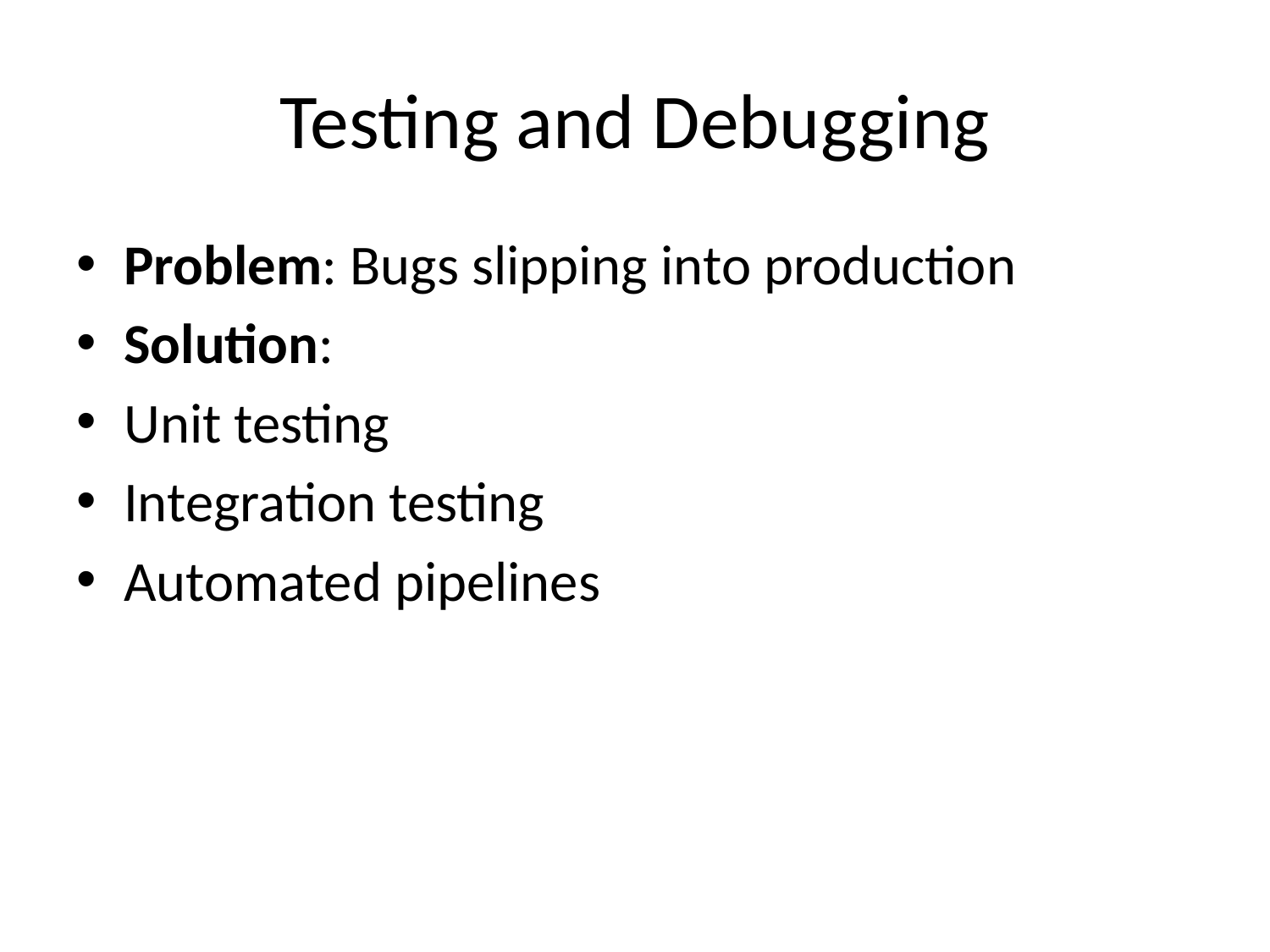

# Testing and Debugging
Problem: Bugs slipping into production
Solution:
Unit testing
Integration testing
Automated pipelines